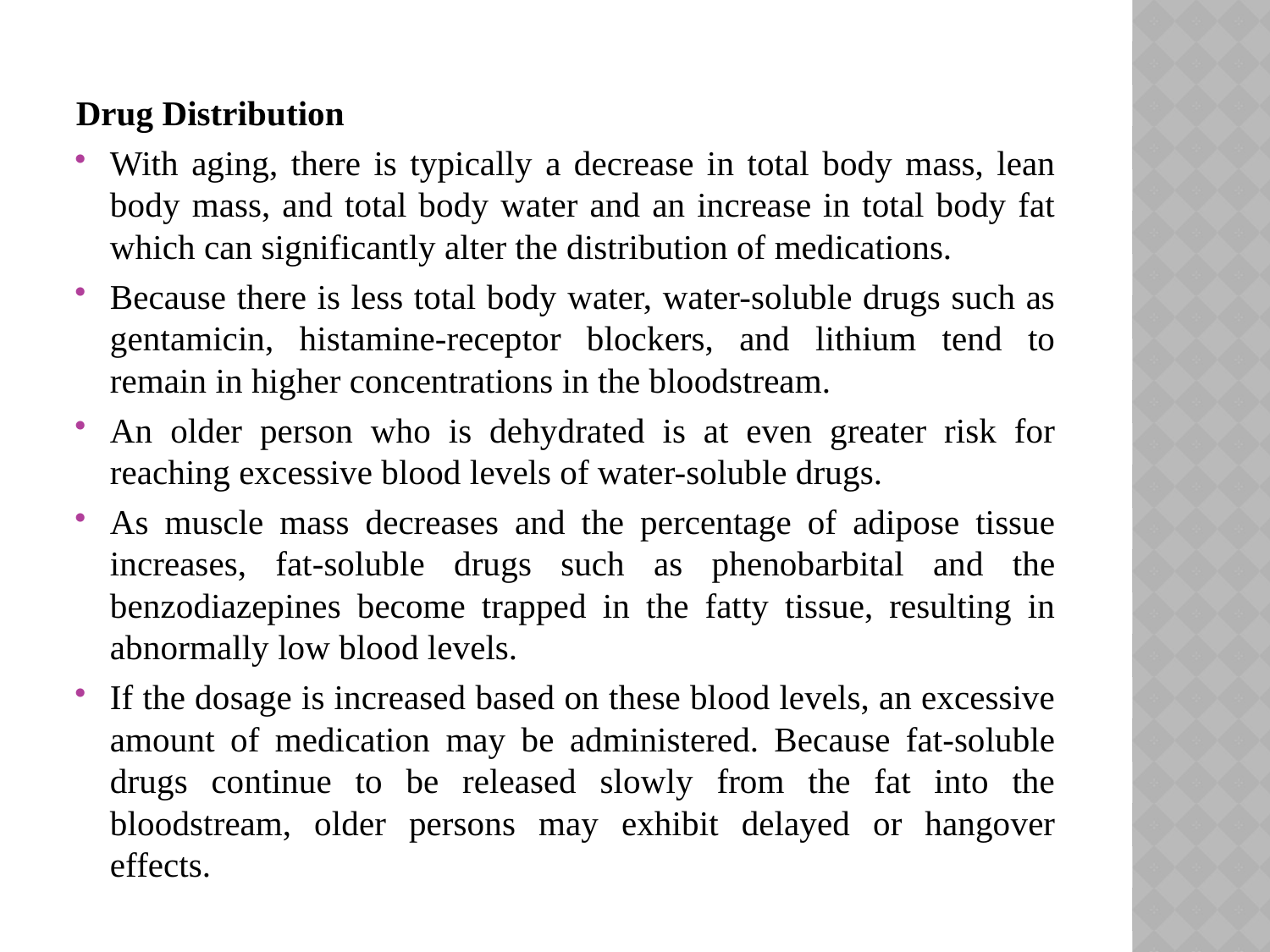

Drug Distribution
With aging, there is typically a decrease in total body mass, lean body mass, and total body water and an increase in total body fat which can significantly alter the distribution of medications.
Because there is less total body water, water-soluble drugs such as gentamicin, histamine-receptor blockers, and lithium tend to remain in higher concentrations in the bloodstream.
An older person who is dehydrated is at even greater risk for reaching excessive blood levels of water-soluble drugs.
As muscle mass decreases and the percentage of adipose tissue increases, fat-soluble drugs such as phenobarbital and the benzodiazepines become trapped in the fatty tissue, resulting in abnormally low blood levels.
If the dosage is increased based on these blood levels, an excessive amount of medication may be administered. Because fat-soluble drugs continue to be released slowly from the fat into the bloodstream, older persons may exhibit delayed or hangover effects.